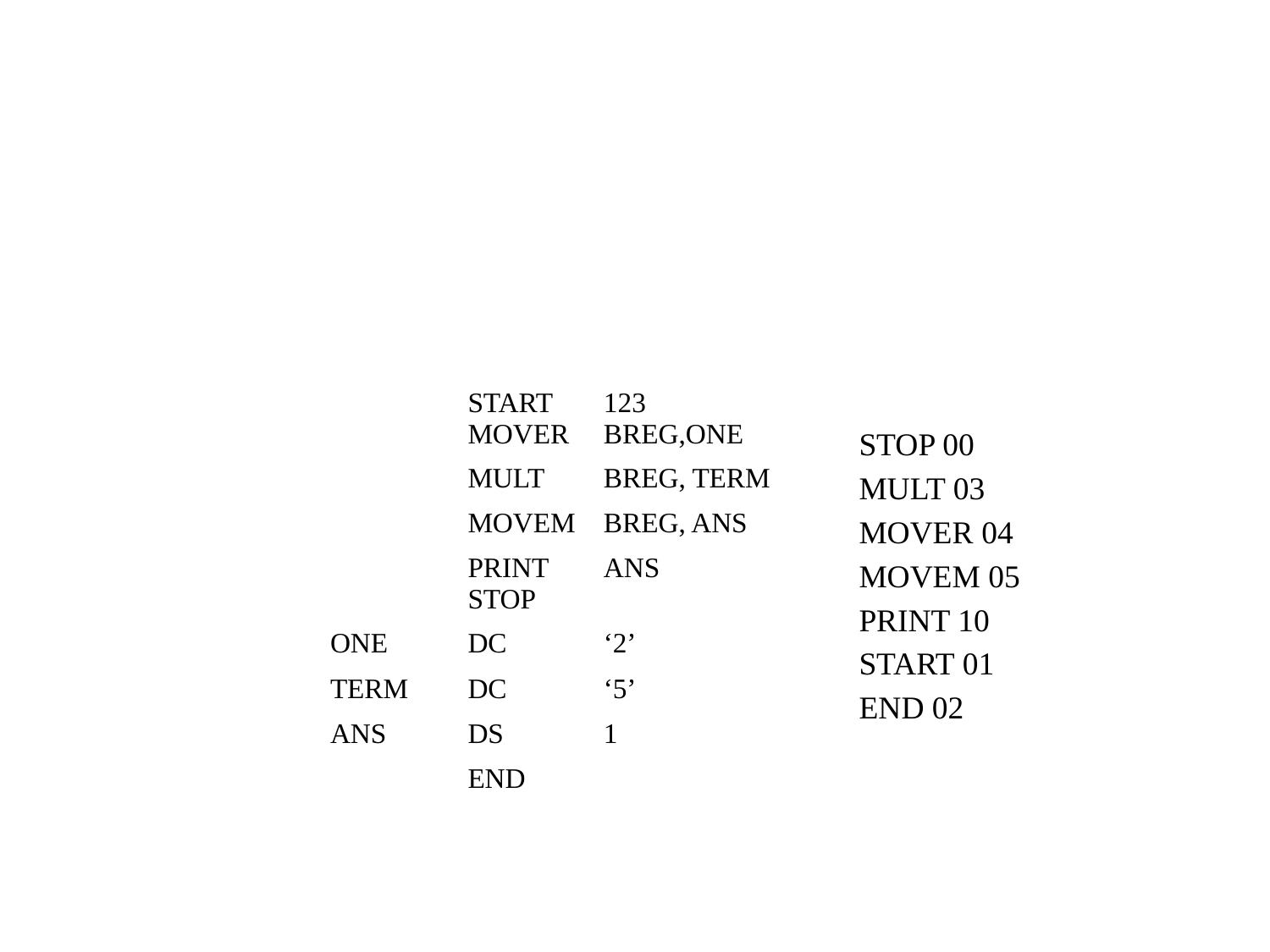

#
|  | START MOVER | 123 BREG,ONE |
| --- | --- | --- |
|  | MULT | BREG, TERM |
|  | MOVEM | BREG, ANS |
|  | PRINT STOP | ANS |
| ONE | DC | ‘2’ |
| TERM | DC | ‘5’ |
| ANS | DS | 1 |
|  | END |  |
STOP 00
MULT 03
MOVER 04
MOVEM 05
PRINT 10
START 01
END 02